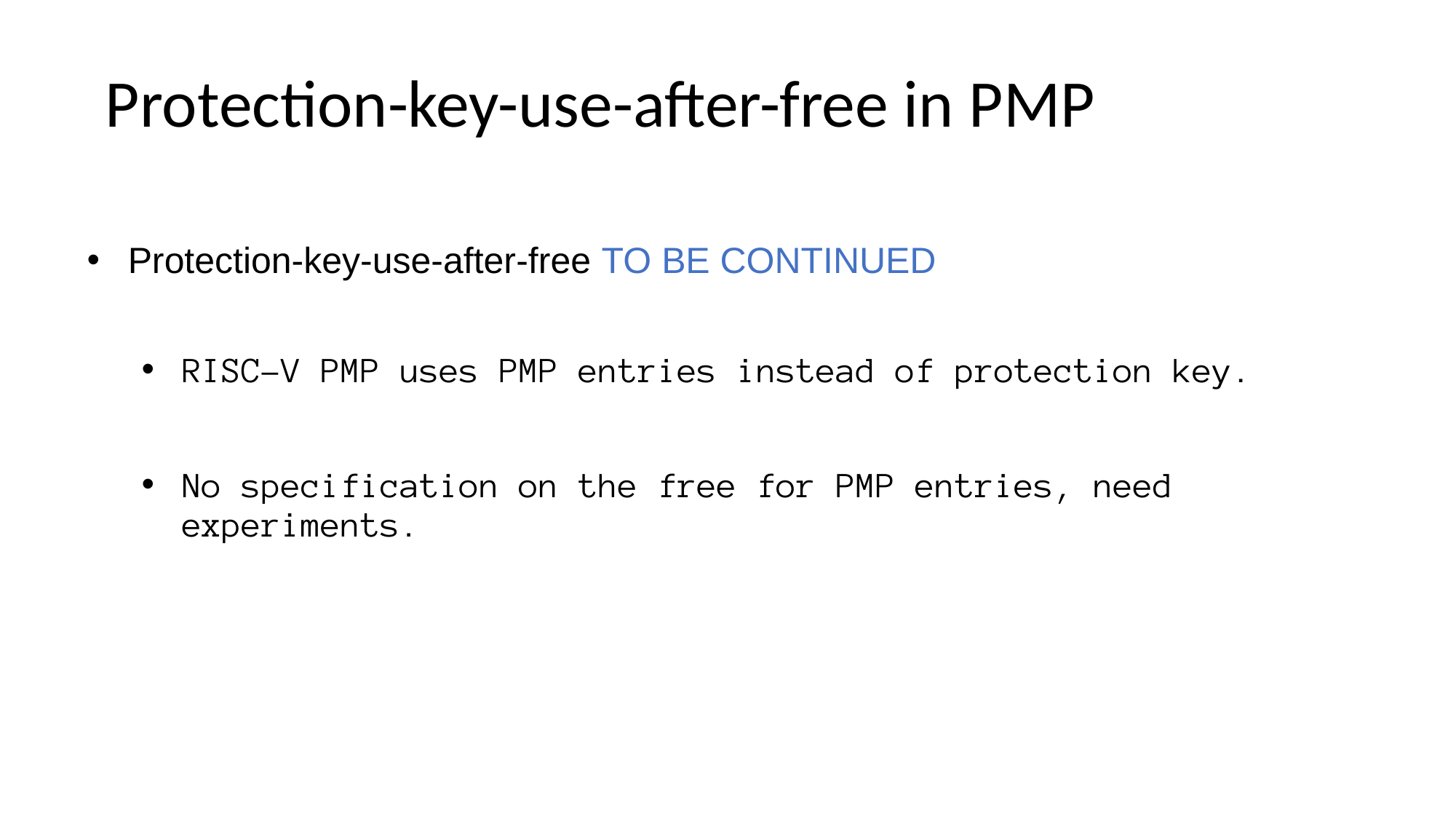

# Protection-key-use-after-free in PMP

Protection-key-use-after-free TO BE CONTINUED

RISC-V PMP uses PMP entries instead of protection key.

No specification on the free for PMP entries, need experiments.